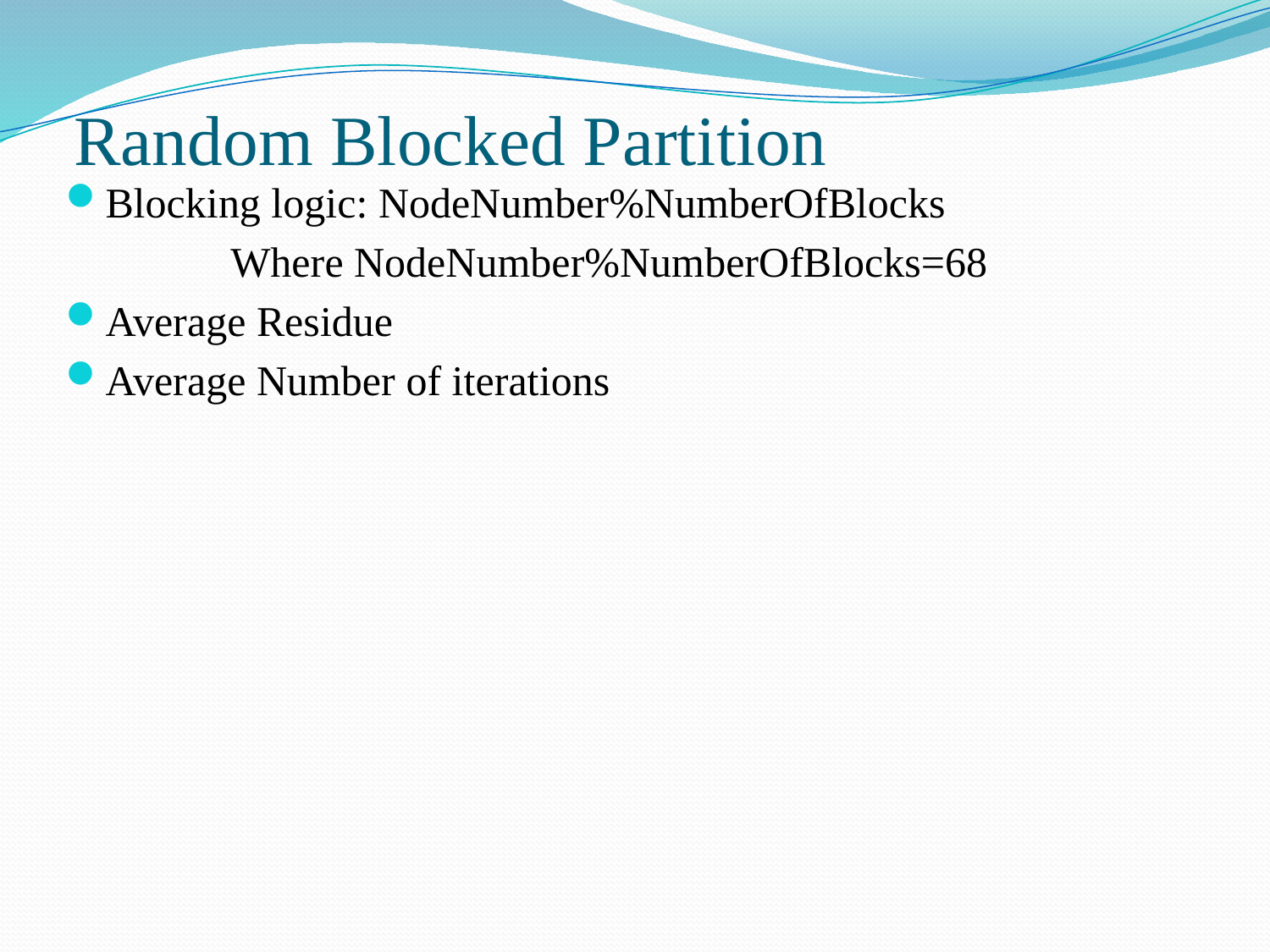

# Random Blocked Partition
Blocking logic: NodeNumber%NumberOfBlocks
		Where NodeNumber%NumberOfBlocks=68
Average Residue
Average Number of iterations